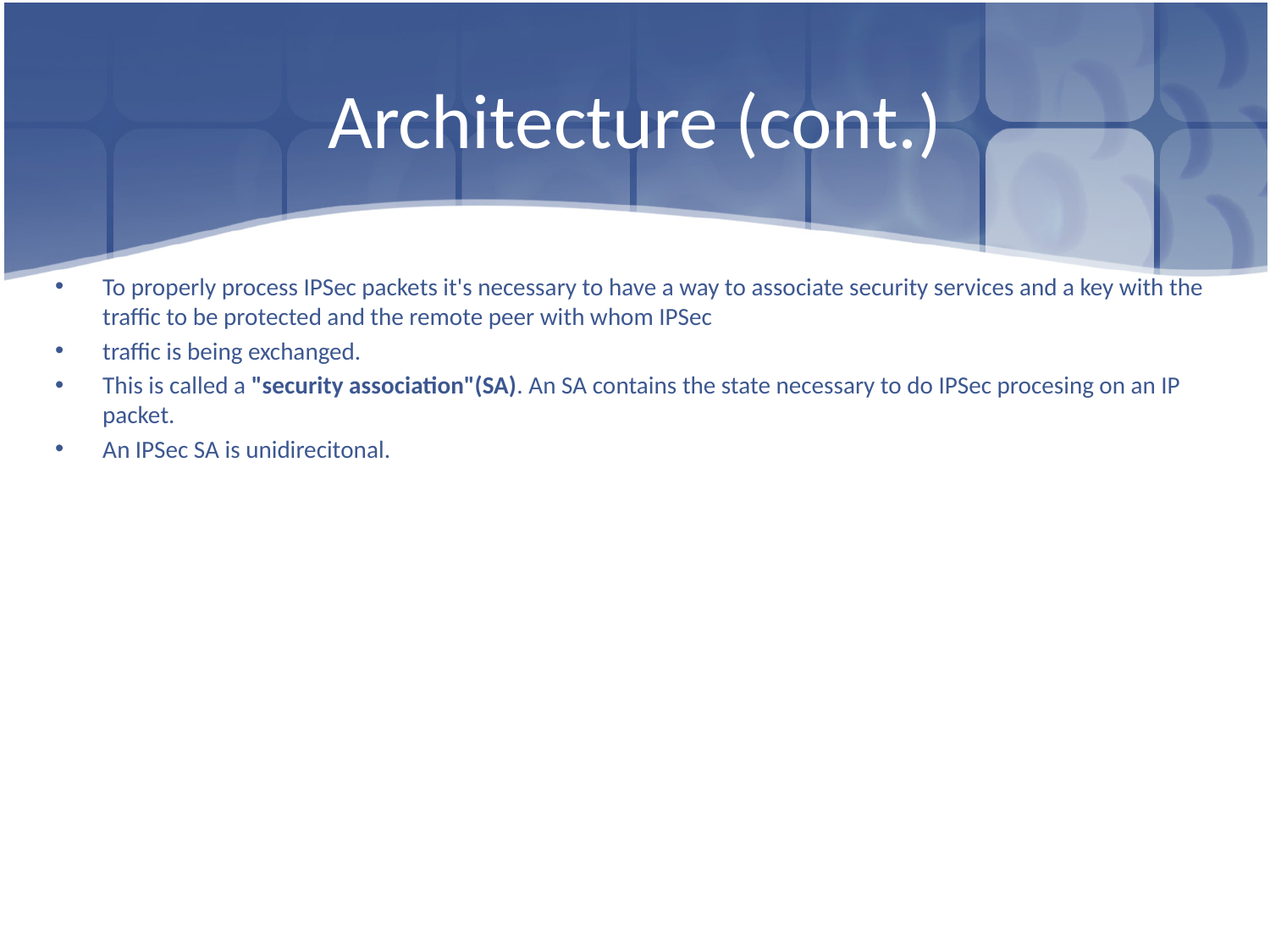

# Architecture (cont.)
To properly process IPSec packets it's necessary to have a way to associate security services and a key with the traffic to be protected and the remote peer with whom IPSec
traffic is being exchanged.
This is called a "security association"(SA). An SA contains the state necessary to do IPSec procesing on an IP packet.
An IPSec SA is unidirecitonal.